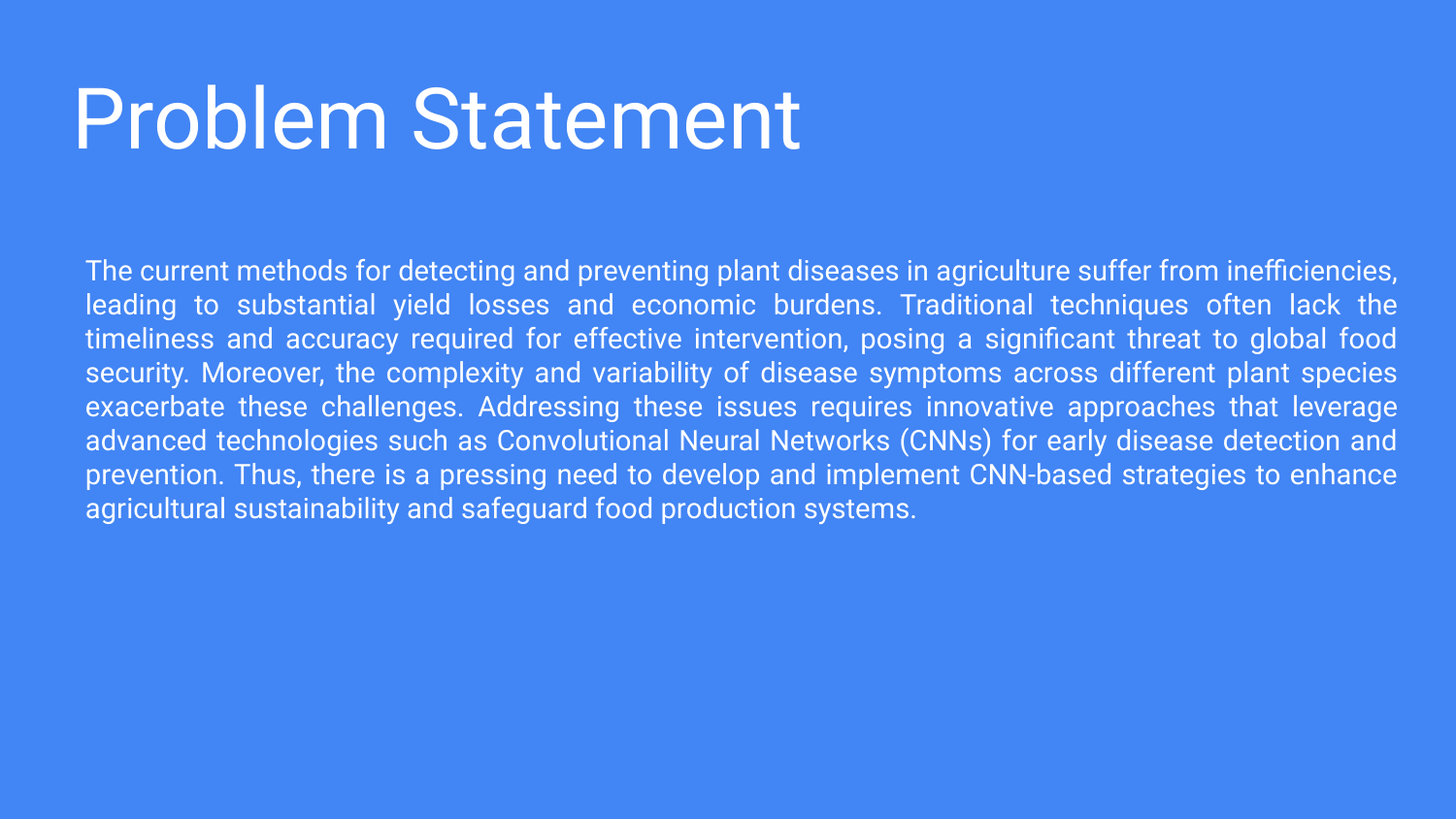

# Problem Statement
The current methods for detecting and preventing plant diseases in agriculture suffer from inefficiencies, leading to substantial yield losses and economic burdens. Traditional techniques often lack the timeliness and accuracy required for effective intervention, posing a significant threat to global food security. Moreover, the complexity and variability of disease symptoms across different plant species exacerbate these challenges. Addressing these issues requires innovative approaches that leverage advanced technologies such as Convolutional Neural Networks (CNNs) for early disease detection and prevention. Thus, there is a pressing need to develop and implement CNN-based strategies to enhance agricultural sustainability and safeguard food production systems.